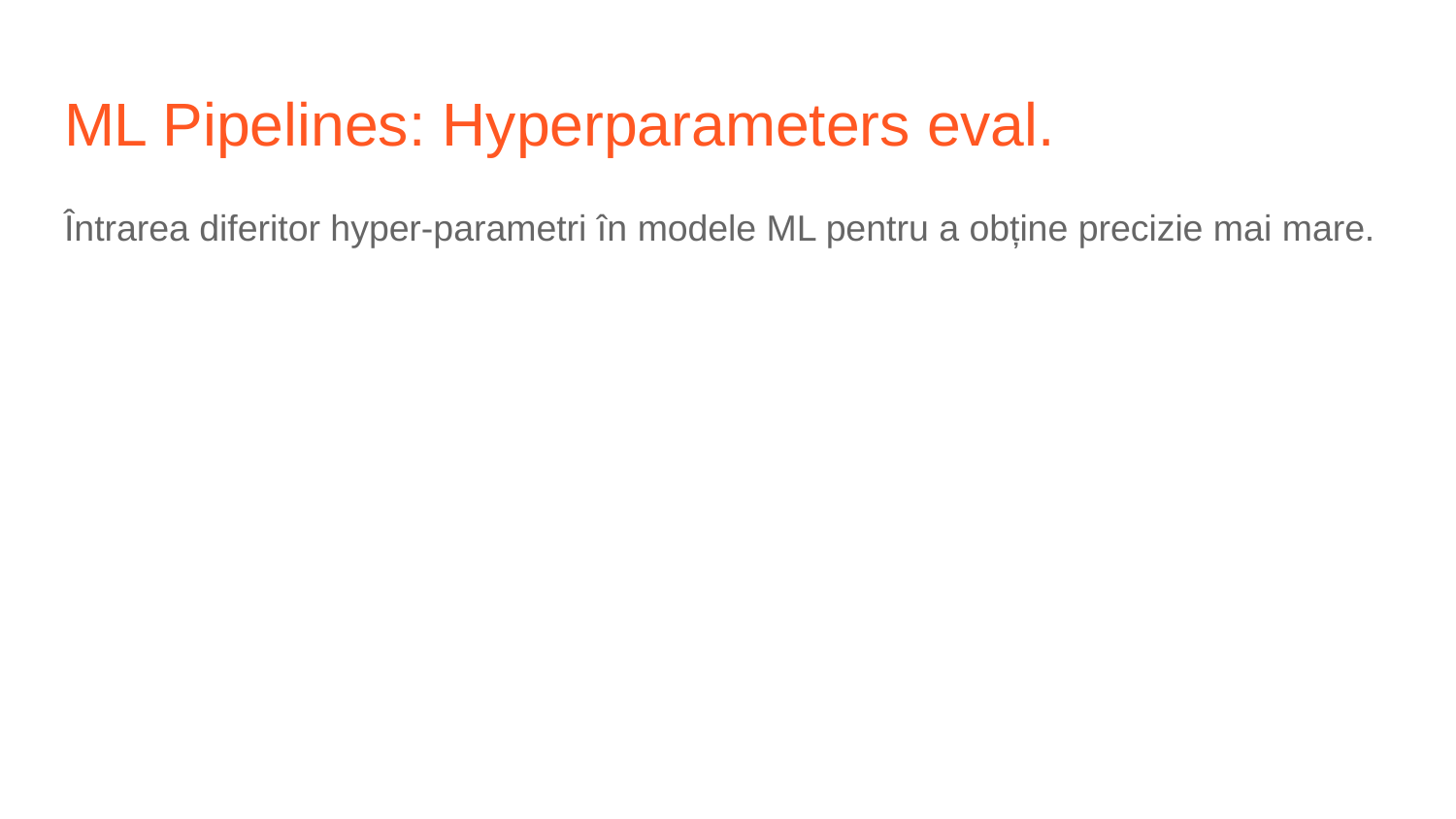

# ML Pipelines: Hyperparameters eval.

Întrarea diferitor hyper-parametri în modele ML pentru a obține precizie mai mare.